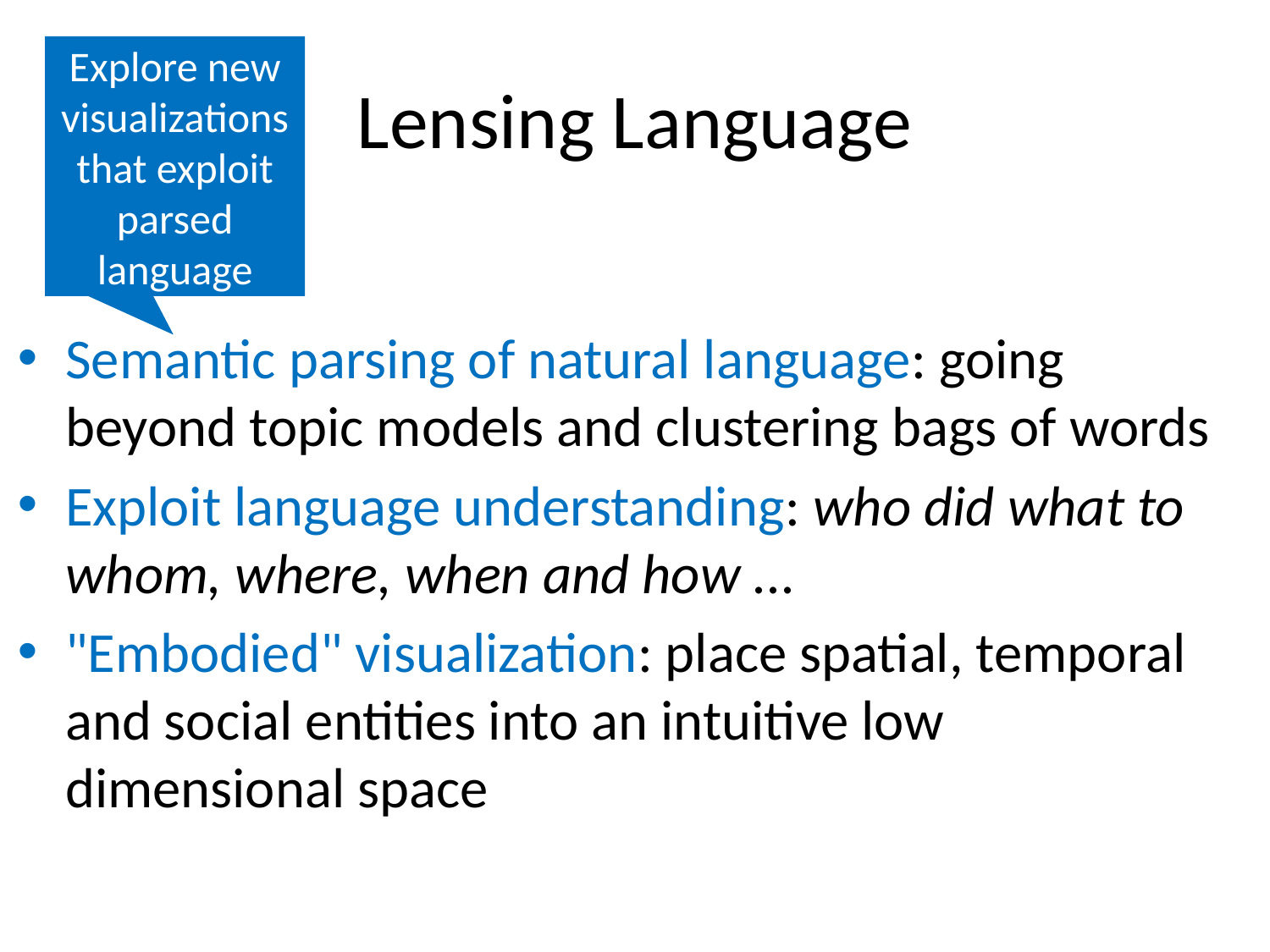

Explore new visualizations that exploit parsed language
# Lensing Language
Semantic parsing of natural language: going beyond topic models and clustering bags of words
Exploit language understanding: who did what to whom, where, when and how ...
"Embodied" visualization: place spatial, temporal and social entities into an intuitive low dimensional space